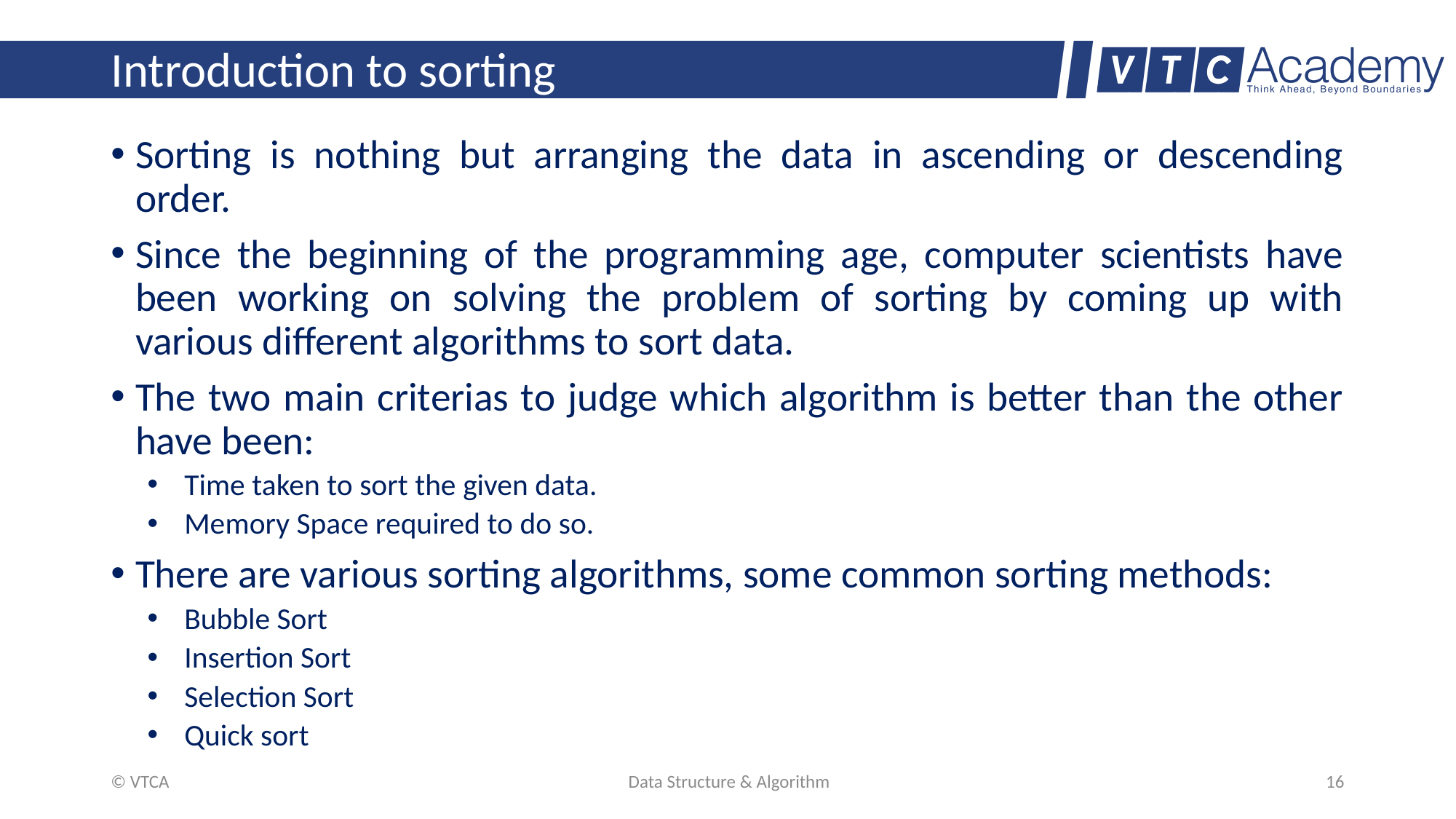

# Introduction to sorting
Sorting is nothing but arranging the data in ascending or descending order.
Since the beginning of the programming age, computer scientists have been working on solving the problem of sorting by coming up with various different algorithms to sort data.
The two main criterias to judge which algorithm is better than the other have been:
Time taken to sort the given data.
Memory Space required to do so.
There are various sorting algorithms, some common sorting methods:
Bubble Sort
Insertion Sort
Selection Sort
Quick sort
© VTCA
Data Structure & Algorithm
16